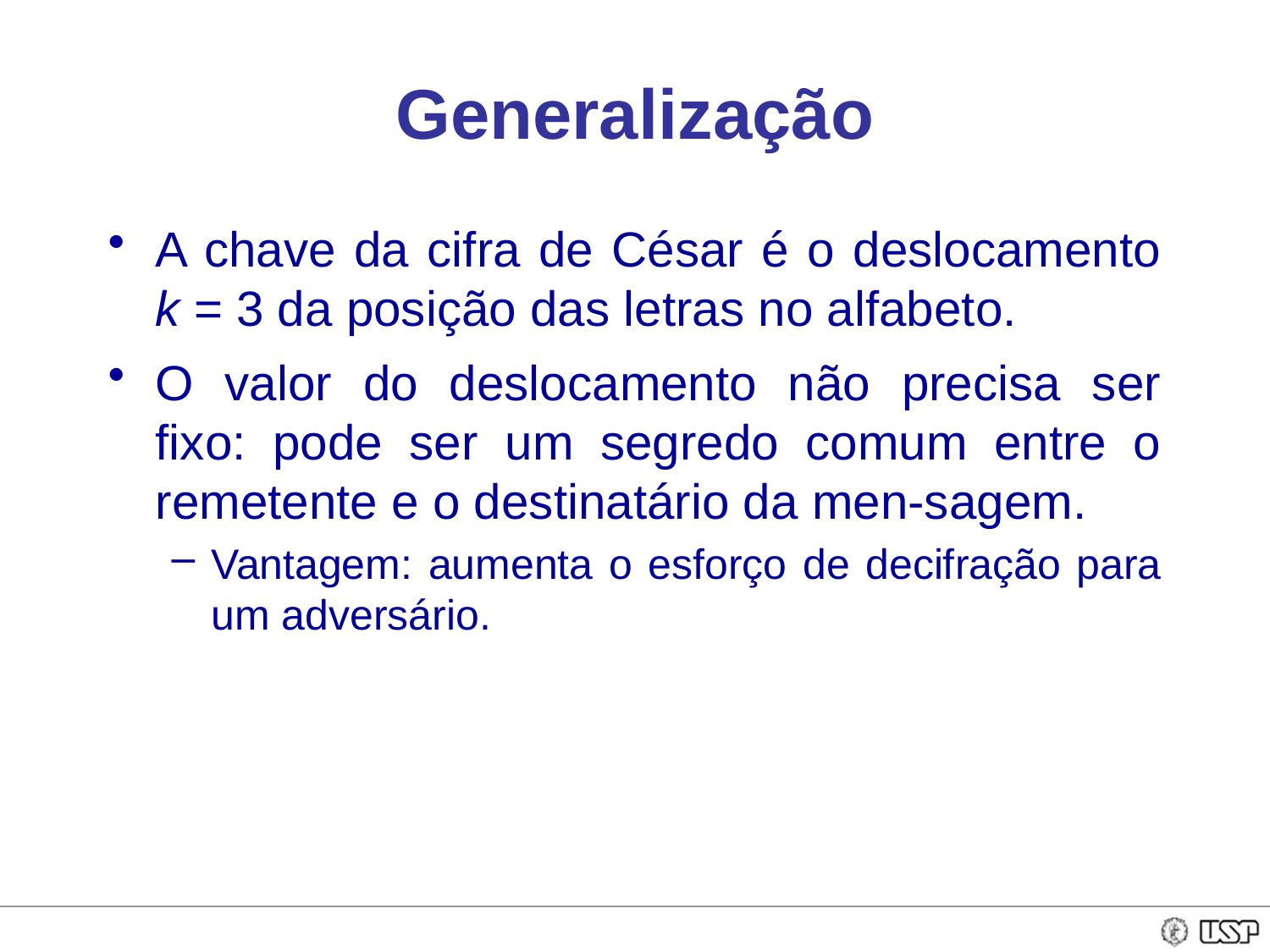

# Generalização
A chave da cifra de César é o deslocamento k = 3 da posição das letras no alfabeto.
O valor do deslocamento não precisa ser fixo: pode ser um segredo comum entre o remetente e o destinatário da men-sagem.
Vantagem: aumenta o esforço de decifração para um adversário.